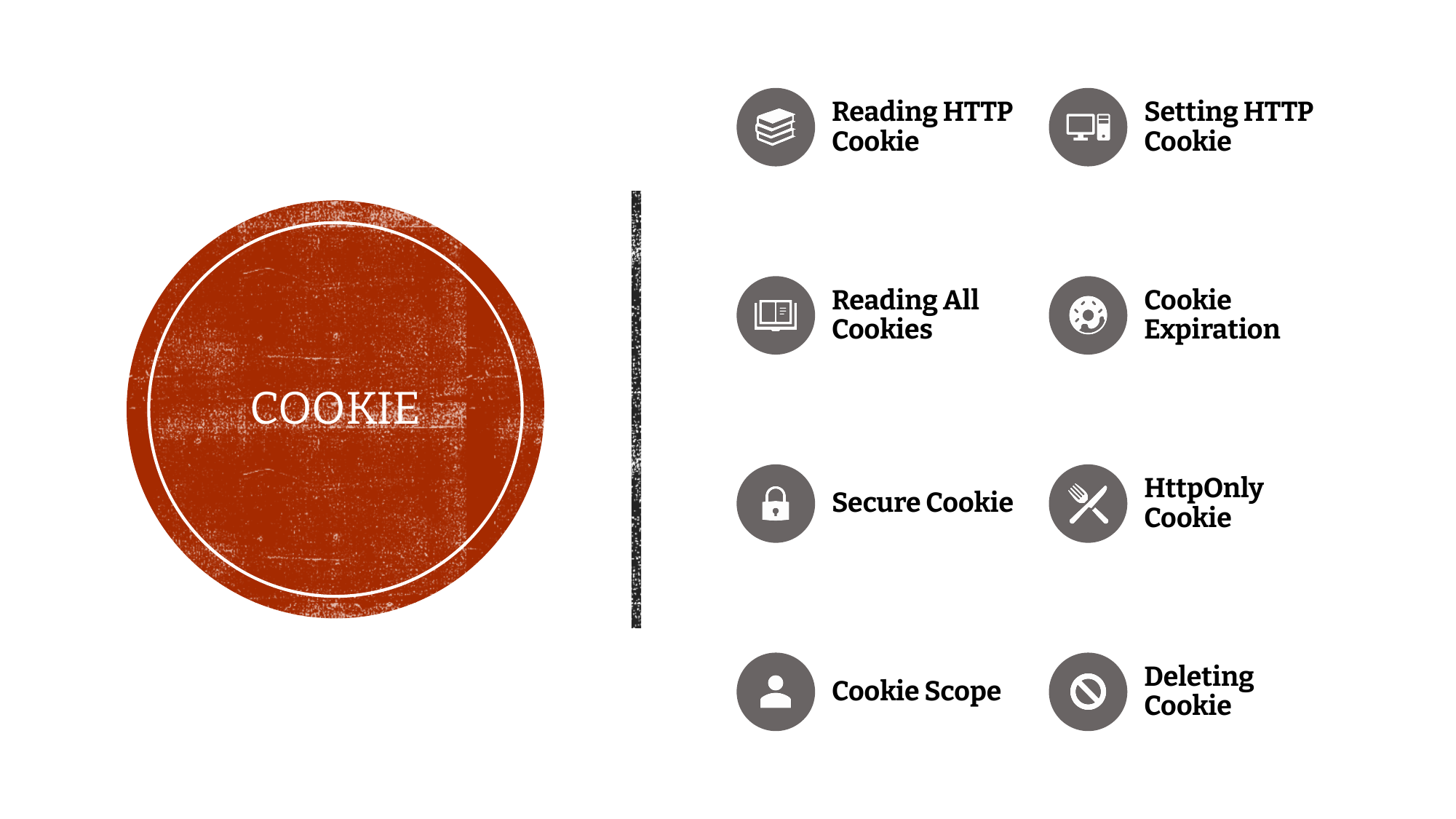

Reading HTTP Cookie
Setting HTTP Cookie
Reading All Cookies
Cookie Expiration
Secure Cookie
HttpOnly Cookie
Cookie Scope
Deleting Cookie

# Cookie